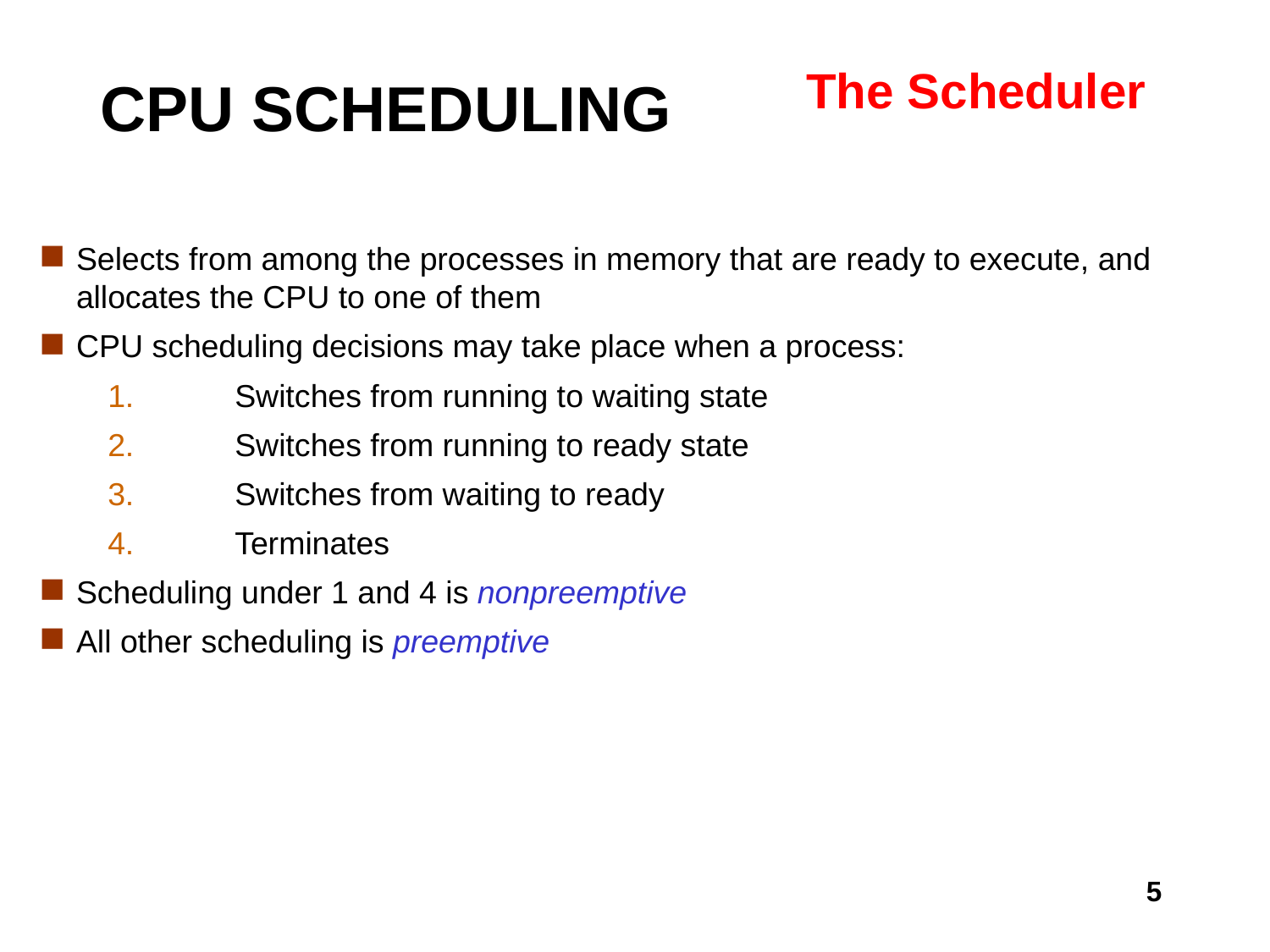

# CPU SCHEDULING
The Scheduler
Selects from among the processes in memory that are ready to execute, and allocates the CPU to one of them
CPU scheduling decisions may take place when a process:
1.	Switches from running to waiting state
2.	Switches from running to ready state
3.	Switches from waiting to ready
4.	Terminates
Scheduling under 1 and 4 is nonpreemptive
All other scheduling is preemptive

5